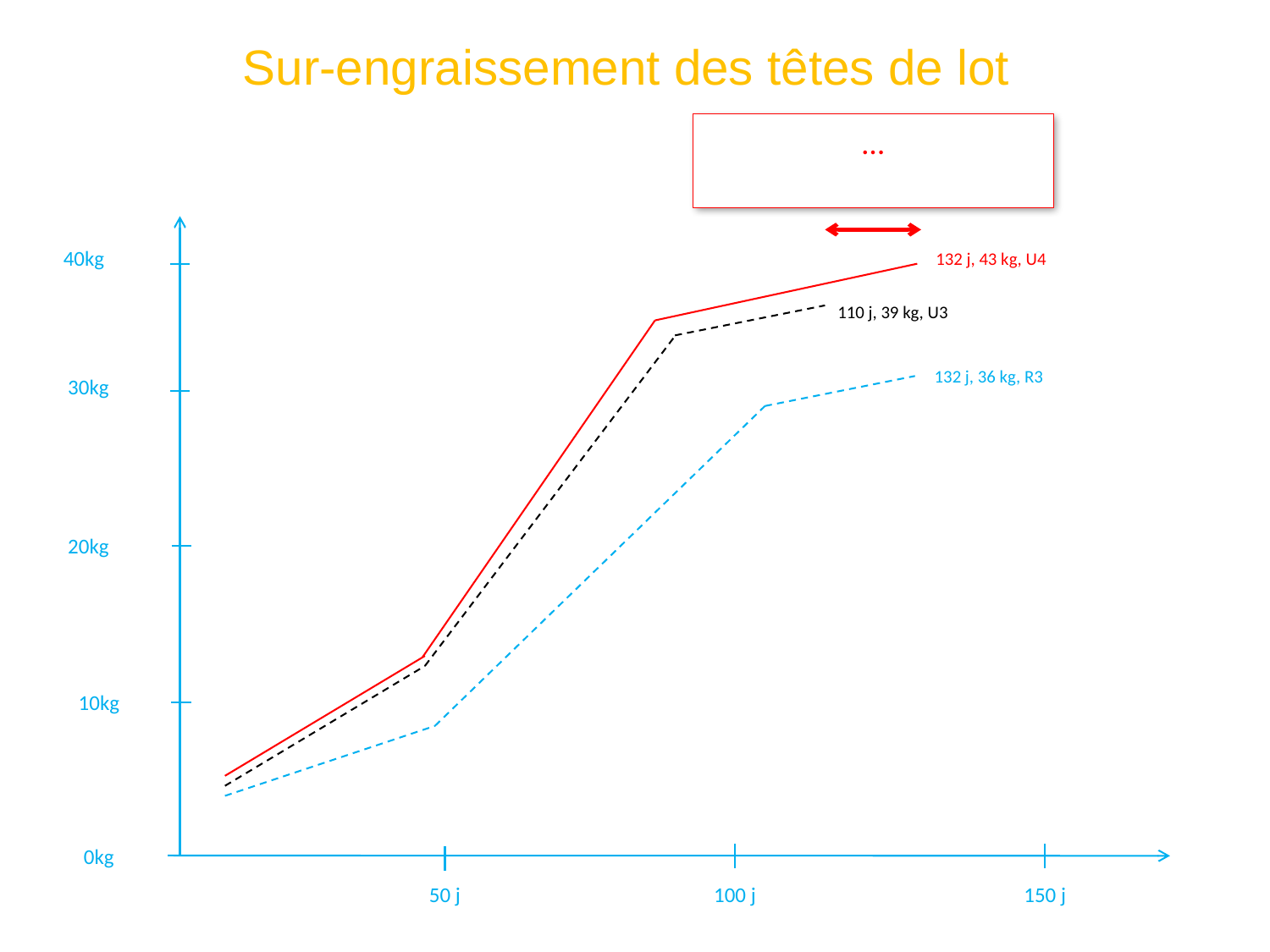

# Sur-engraissement des têtes de lot
…

132 j, 43 kg, U4
40kg
110 j, 39 kg, U3
132 j, 36 kg, R3
30kg
20kg
10kg
0kg
100 j
50 j
150 j